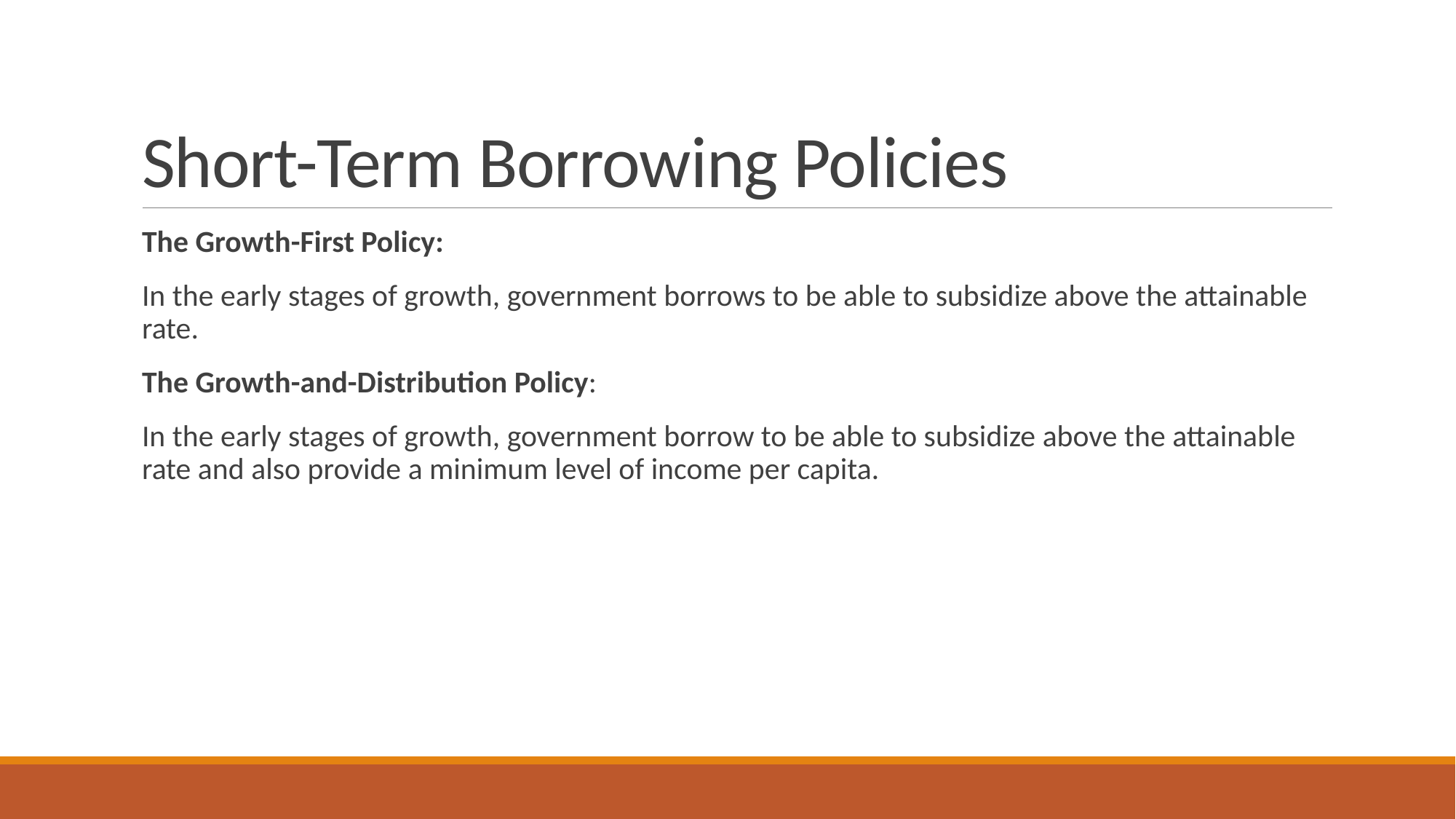

# Short-Term Borrowing Policies
The Growth-First Policy:
In the early stages of growth, government borrows to be able to subsidize above the attainable rate.
The Growth-and-Distribution Policy:
In the early stages of growth, government borrow to be able to subsidize above the attainable rate and also provide a minimum level of income per capita.